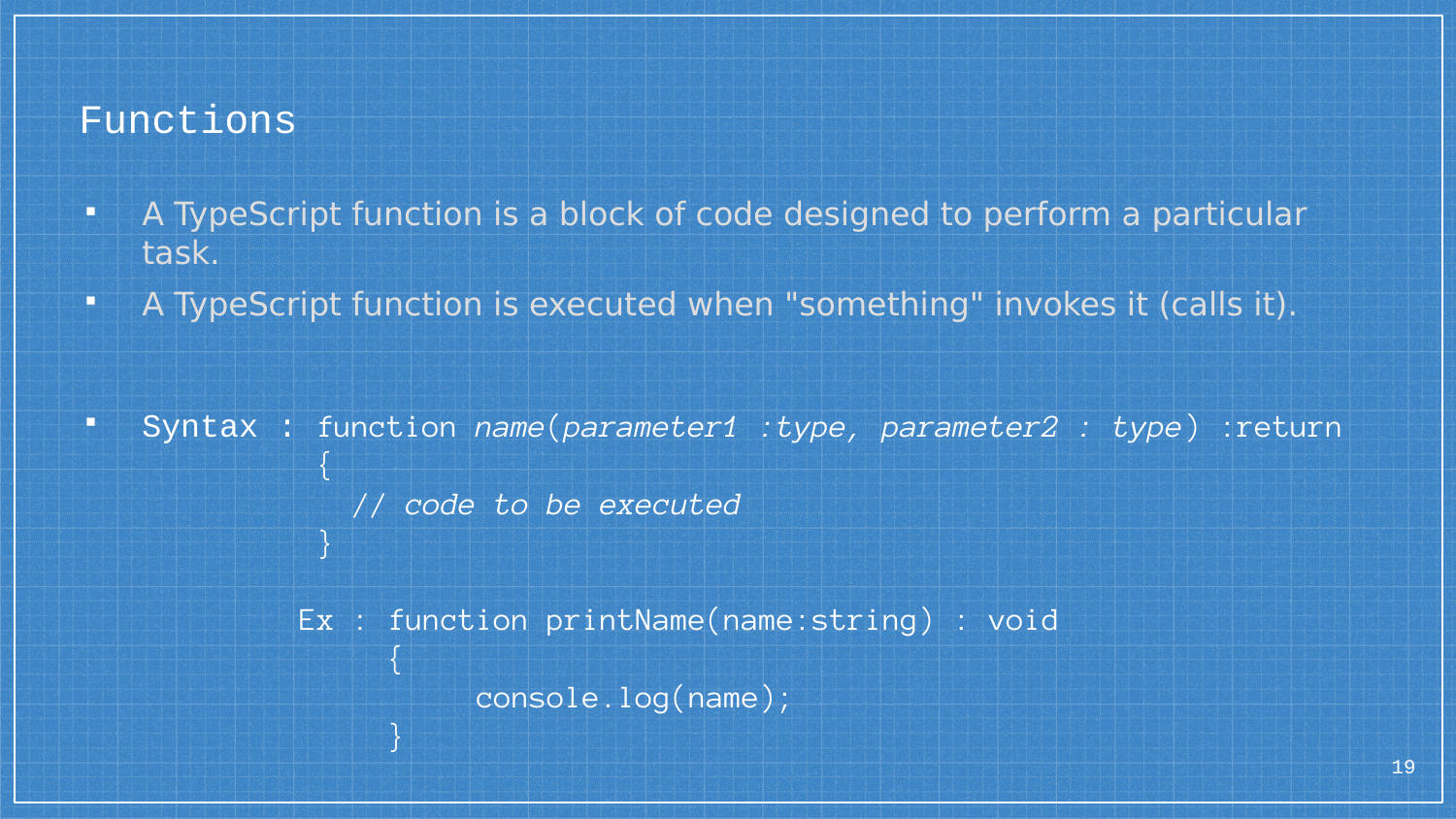

# Functions
A TypeScript function is a block of code designed to perform a particular task.
A TypeScript function is executed when "something" invokes it (calls it).

Syntax : function name(parameter1 :type, parameter2 : type) :return
 {
   // code to be executed
 }

Ex : function printName(name:string) : void
     {
          console.log(name);
     }
19